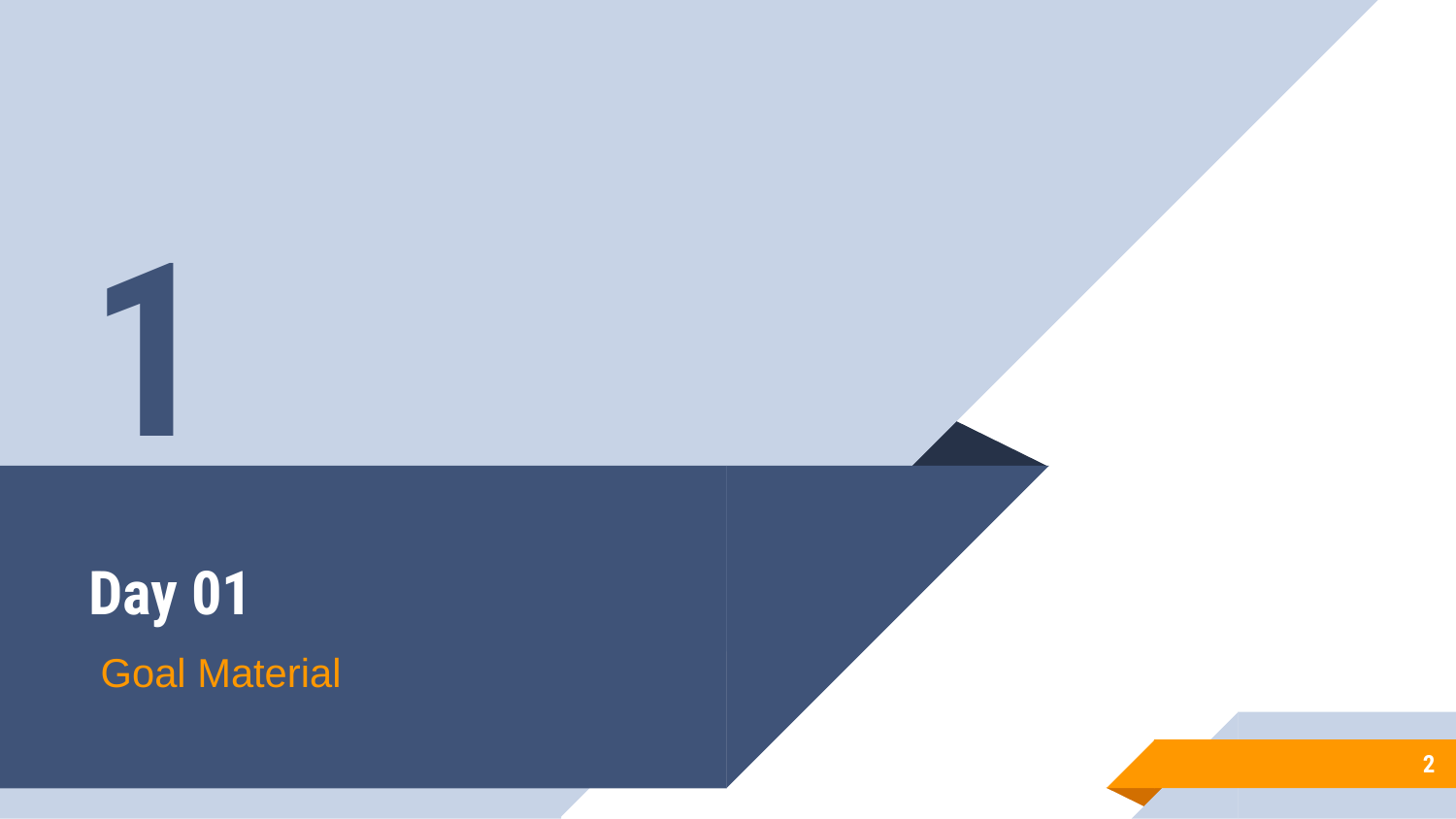

1
# Day 01
Goal Material
2